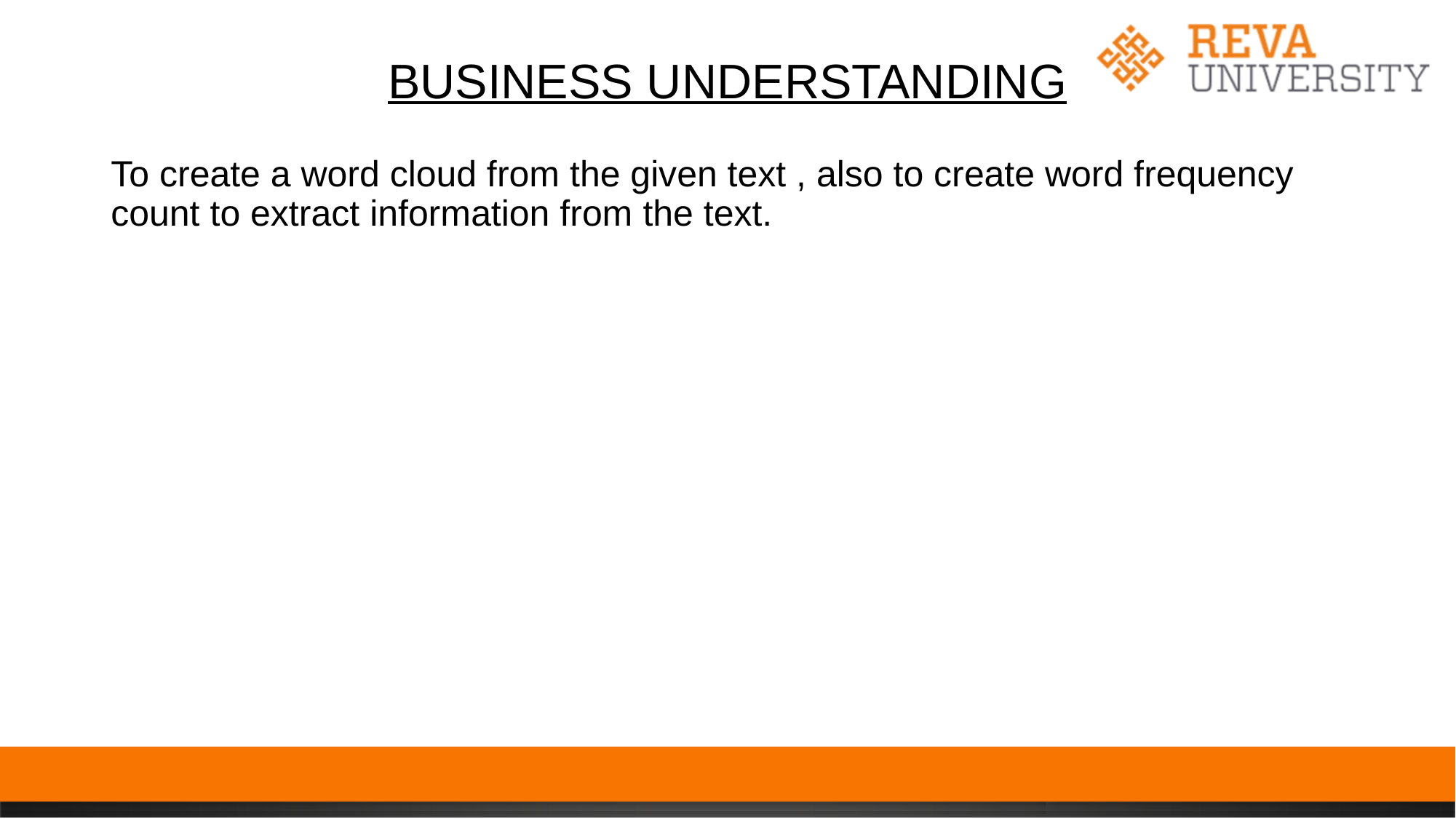

# BUSINESS UNDERSTANDING
To create a word cloud from the given text , also to create word frequency count to extract information from the text.